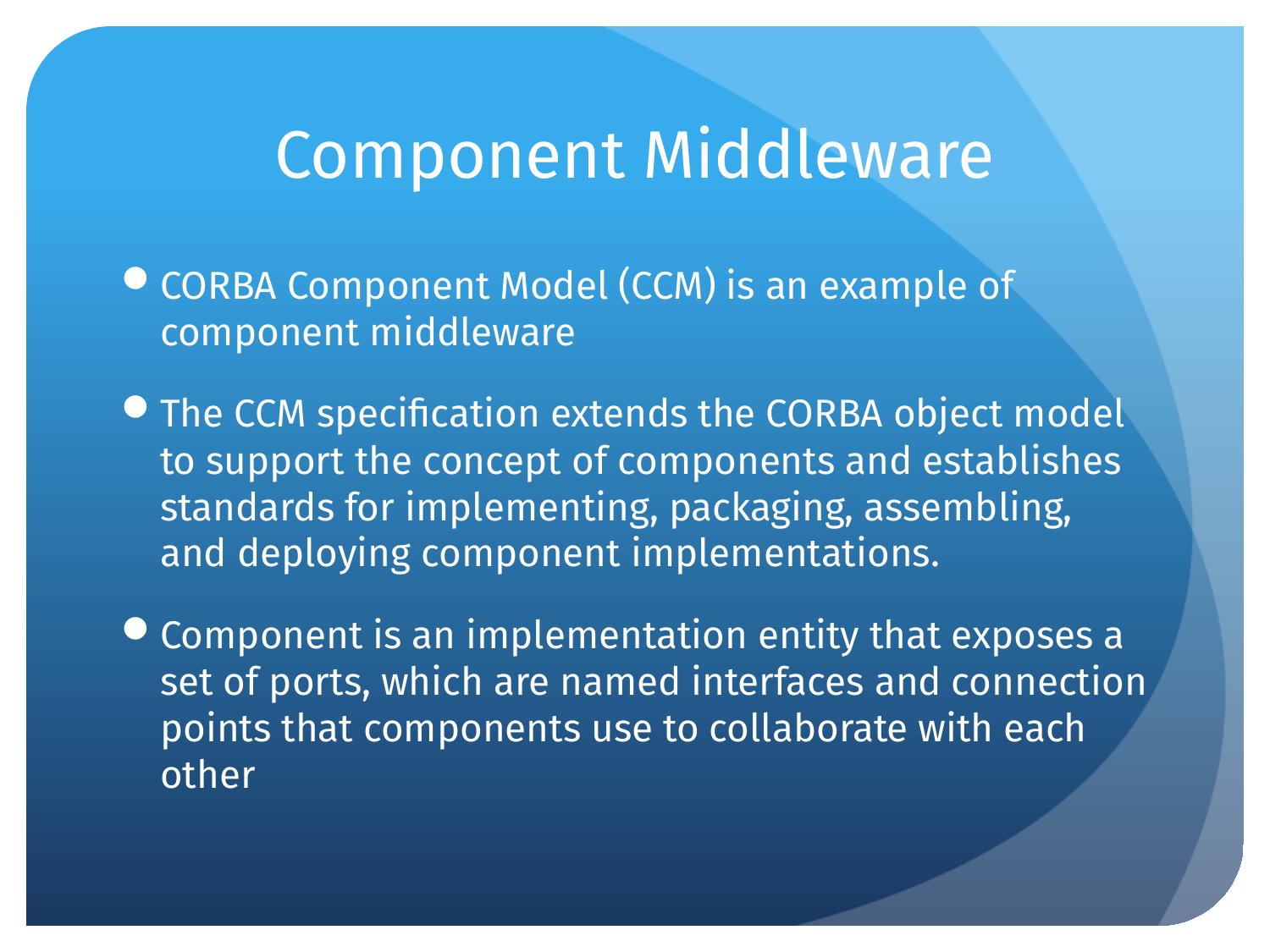

# Component Middleware
CORBA Component Model (CCM) is an example of component middleware
The CCM specification extends the CORBA object model to support the concept of components and establishes standards for implementing, packaging, assembling, and deploying component implementations.
Component is an implementation entity that exposes a set of ports, which are named interfaces and connection points that components use to collaborate with each other